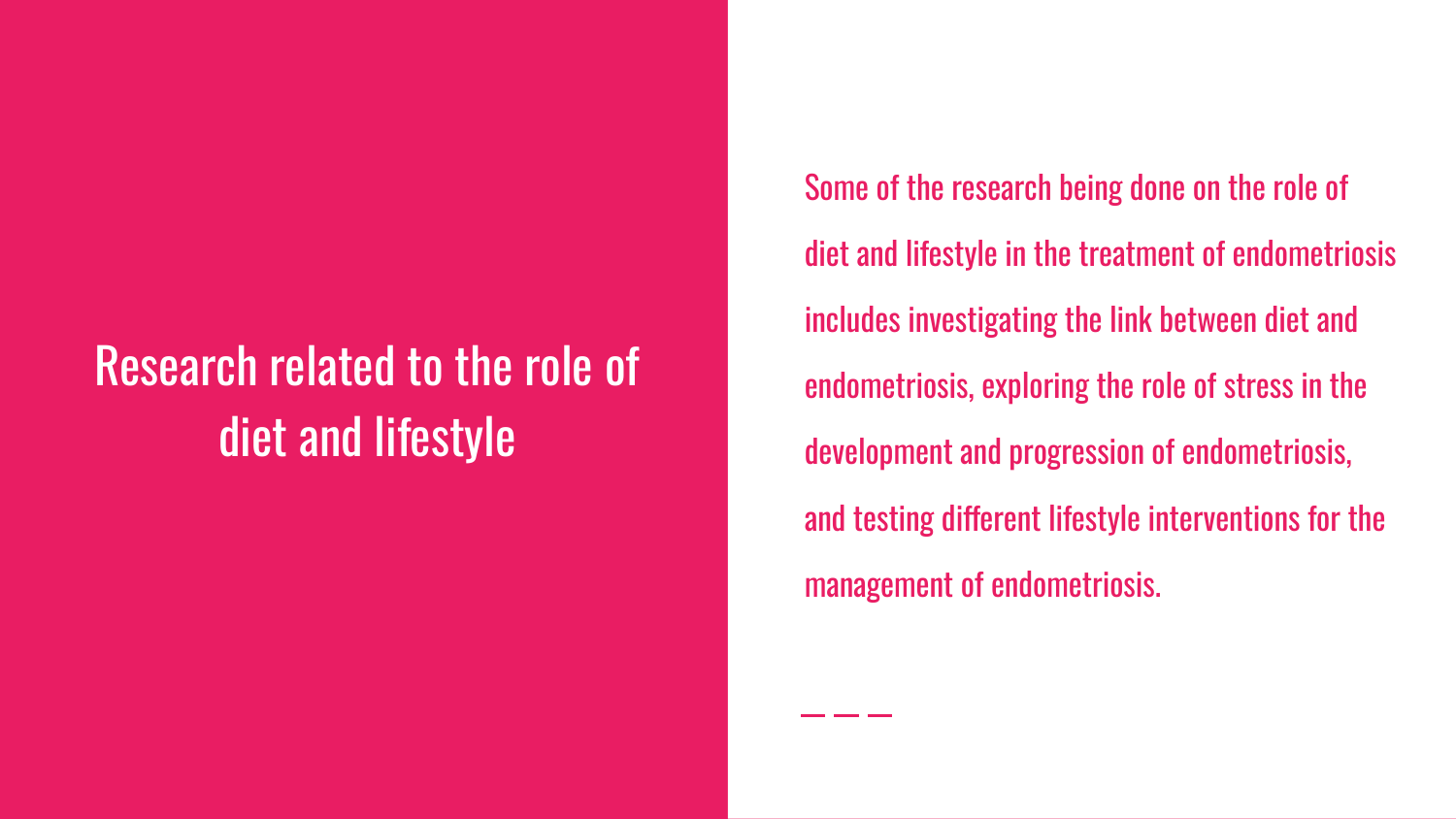

Some of the research being done on the role of diet and lifestyle in the treatment of endometriosis includes investigating the link between diet and endometriosis, exploring the role of stress in the development and progression of endometriosis, and testing different lifestyle interventions for the management of endometriosis.
# Research related to the role of diet and lifestyle